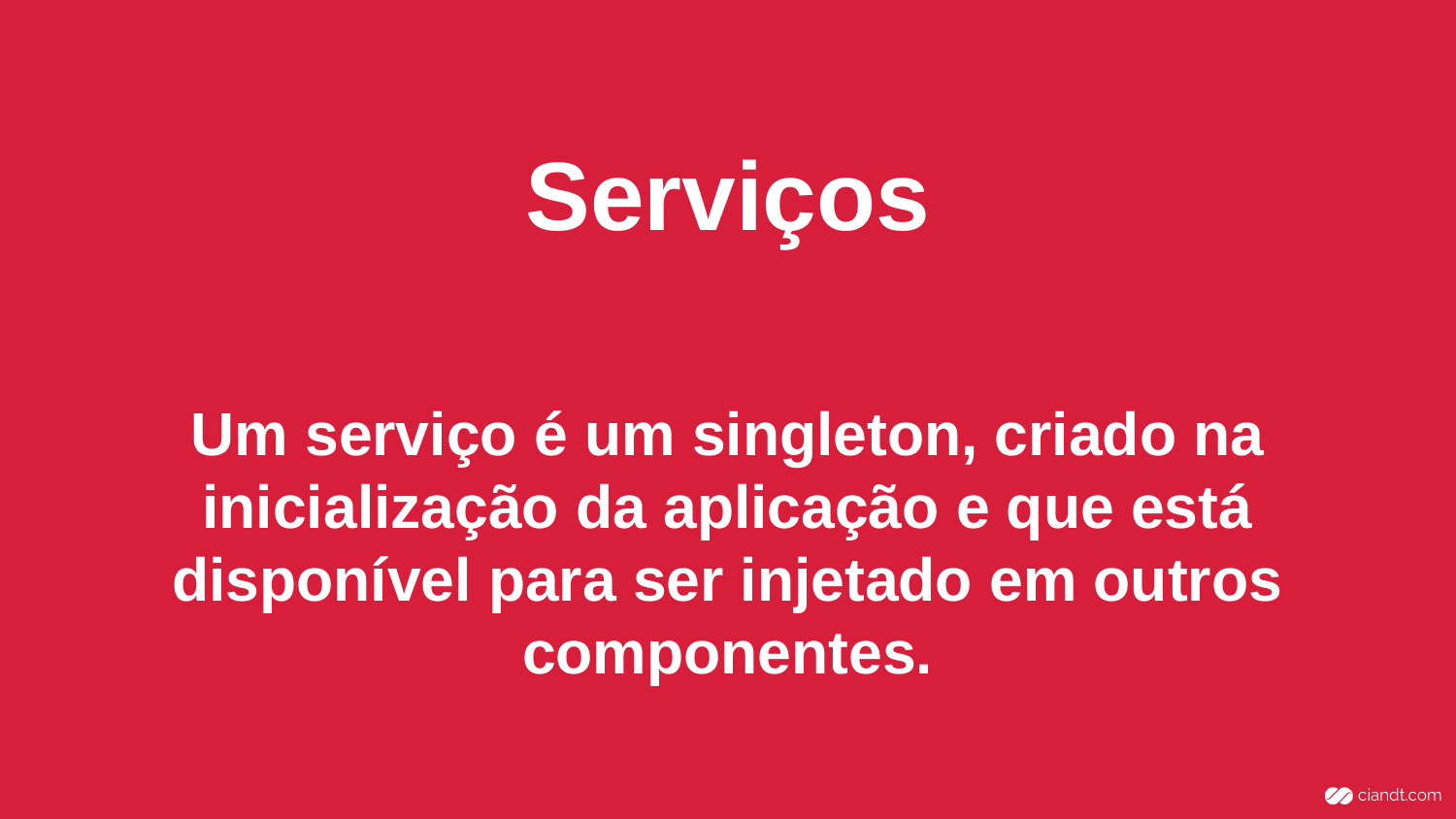

# Serviços

Um serviço é um singleton, criado na inicialização da aplicação e que está disponível para ser injetado em outros componentes.